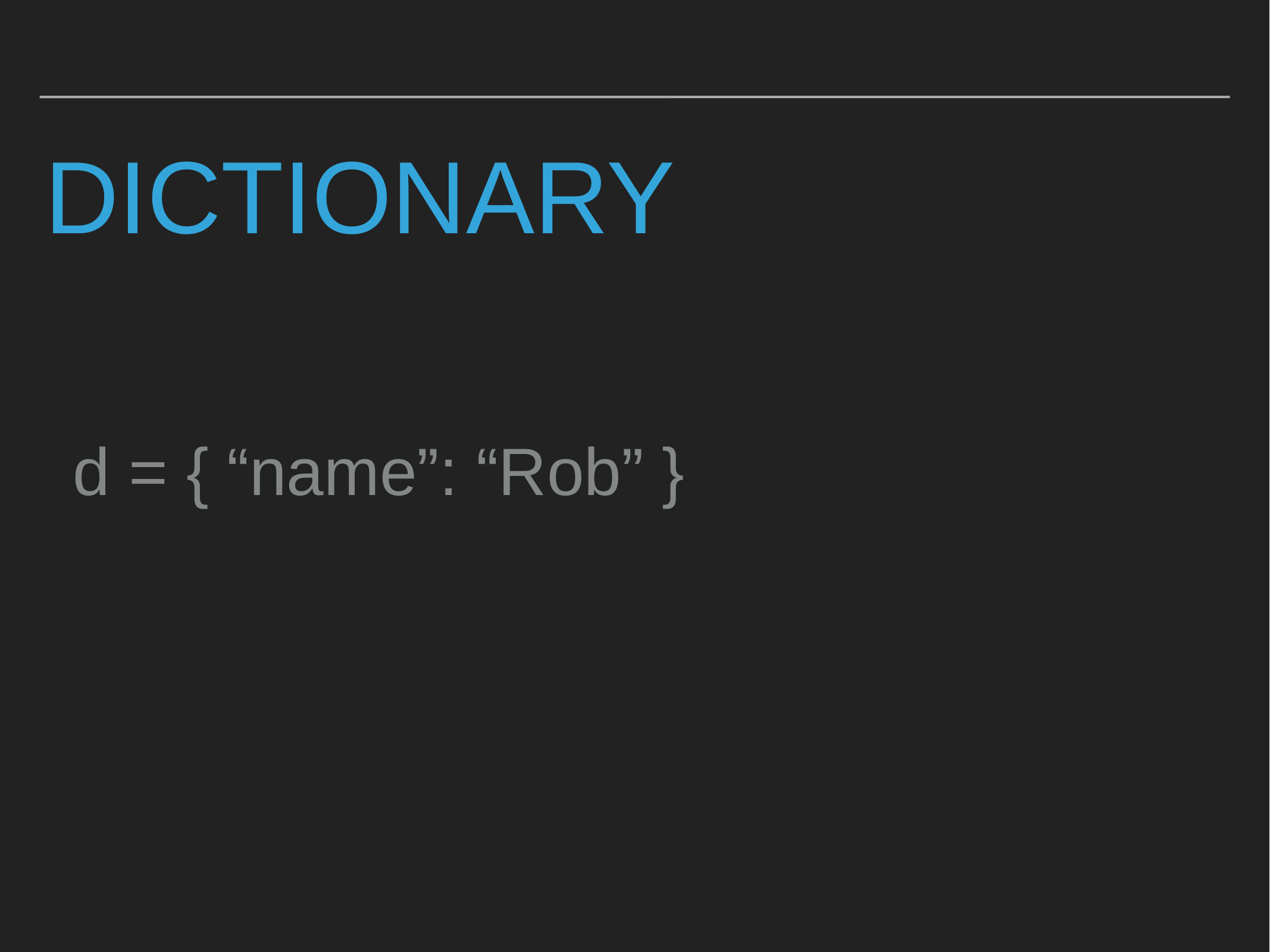

# Dictionary
d = { “name”: “Rob” }